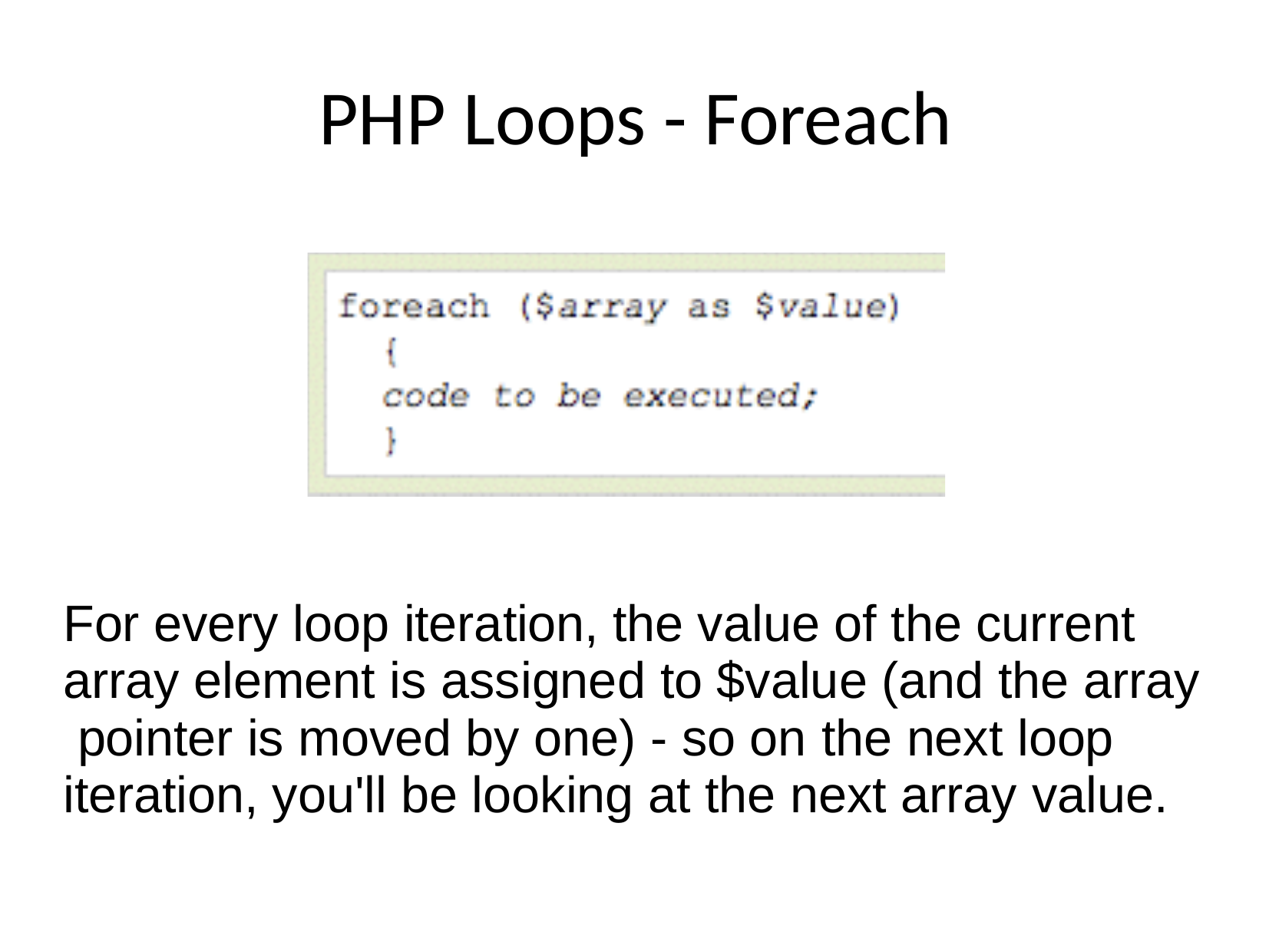

# PHP Loops - Foreach

For every loop iteration, the value of the current  array element is assigned to $value (and the array  pointer is moved by one) - so on the next loop  iteration, you'll be looking at the next array value.